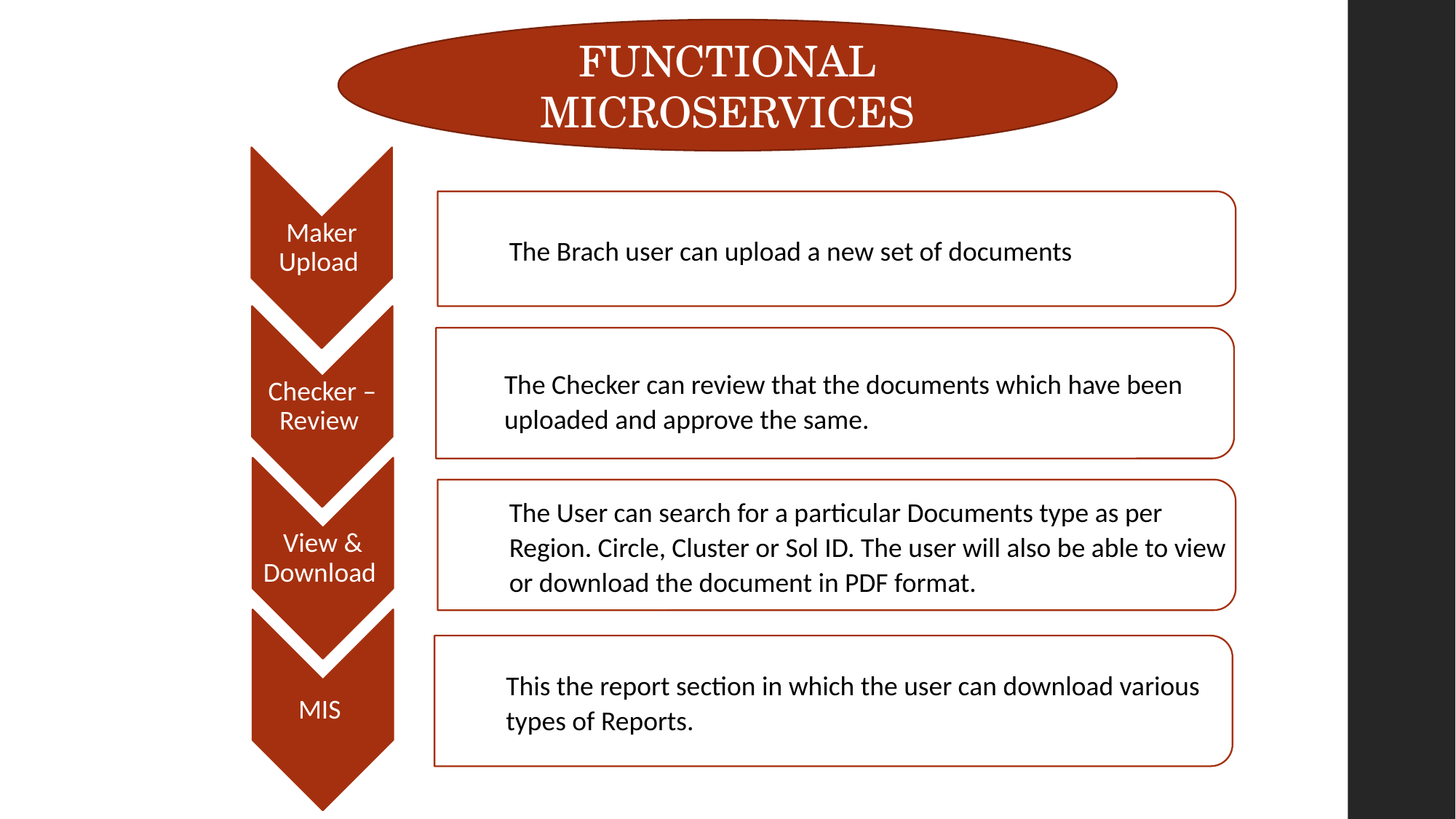

FUNCTIONAL MICROSERVICES

Maker Upload

The Brach user can upload a new set of documents

Checker – Review

The Checker can review that the documents which have been uploaded and approve the same.

View & Download

The User can search for a particular Documents type as per Region. Circle, Cluster or Sol ID. The user will also be able to view or download the document in PDF format.

MIS

This the report section in which the user can download various types of Reports.